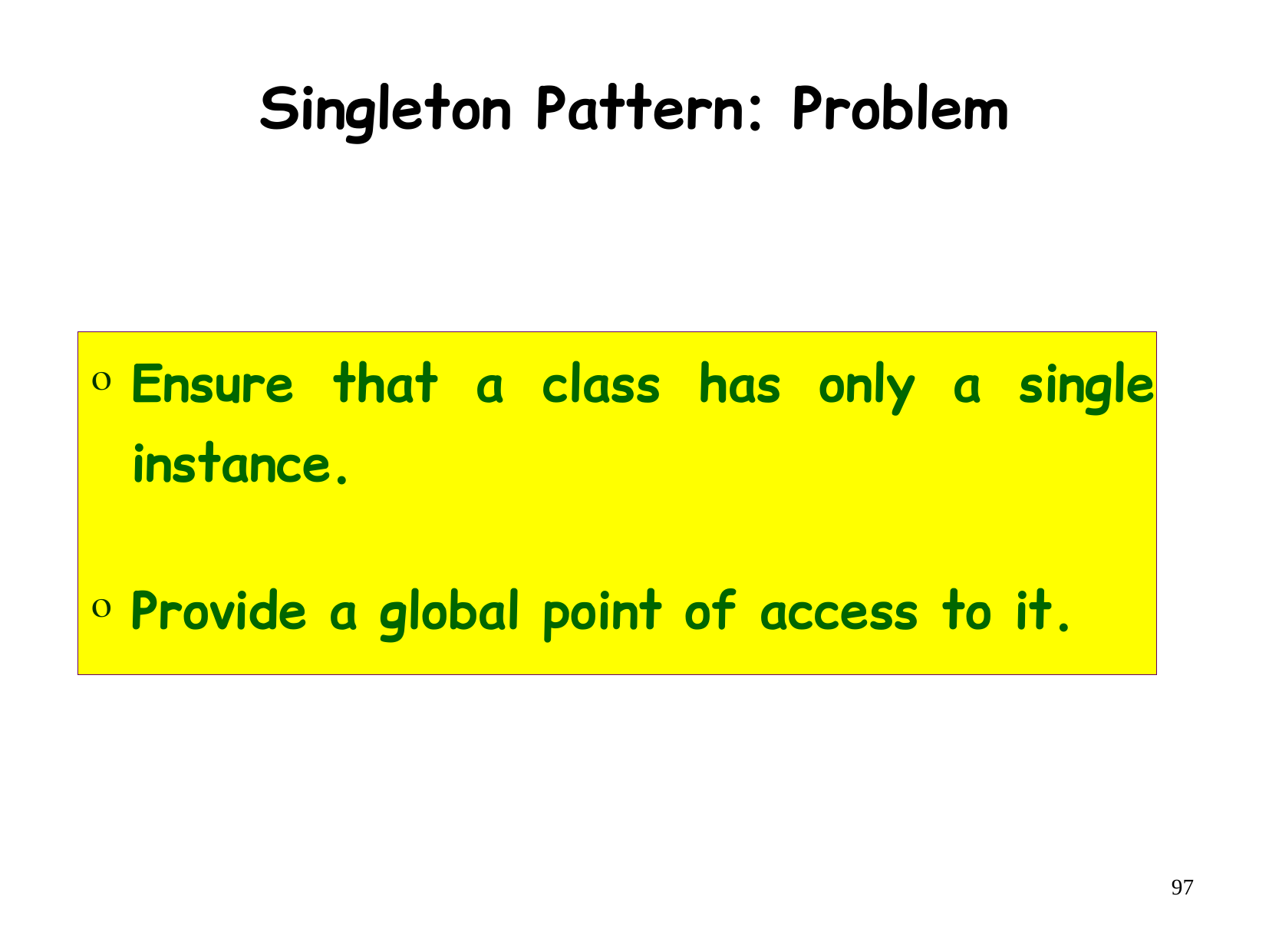

Singleton Pattern: Problem
Ensure that a class has only a single instance.
Provide a global point of access to it.